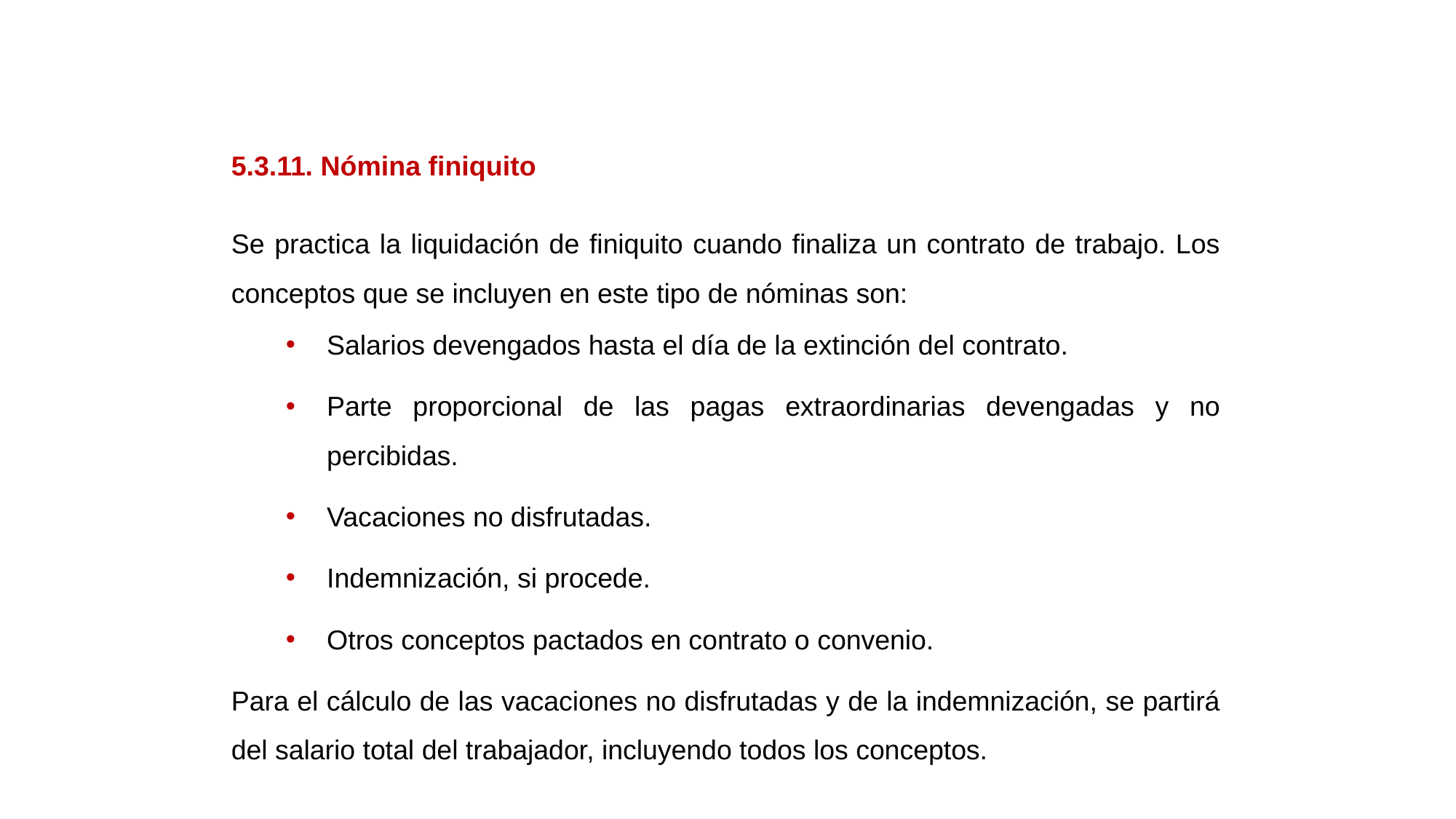

5.3.11. Nómina finiquito
Se practica la liquidación de finiquito cuando finaliza un contrato de trabajo. Los conceptos que se incluyen en este tipo de nóminas son:
Salarios devengados hasta el día de la extinción del contrato.
Parte proporcional de las pagas extraordinarias devengadas y no percibidas.
Vacaciones no disfrutadas.
Indemnización, si procede.
Otros conceptos pactados en contrato o convenio.
Para el cálculo de las vacaciones no disfrutadas y de la indemnización, se partirá del salario total del trabajador, incluyendo todos los conceptos.